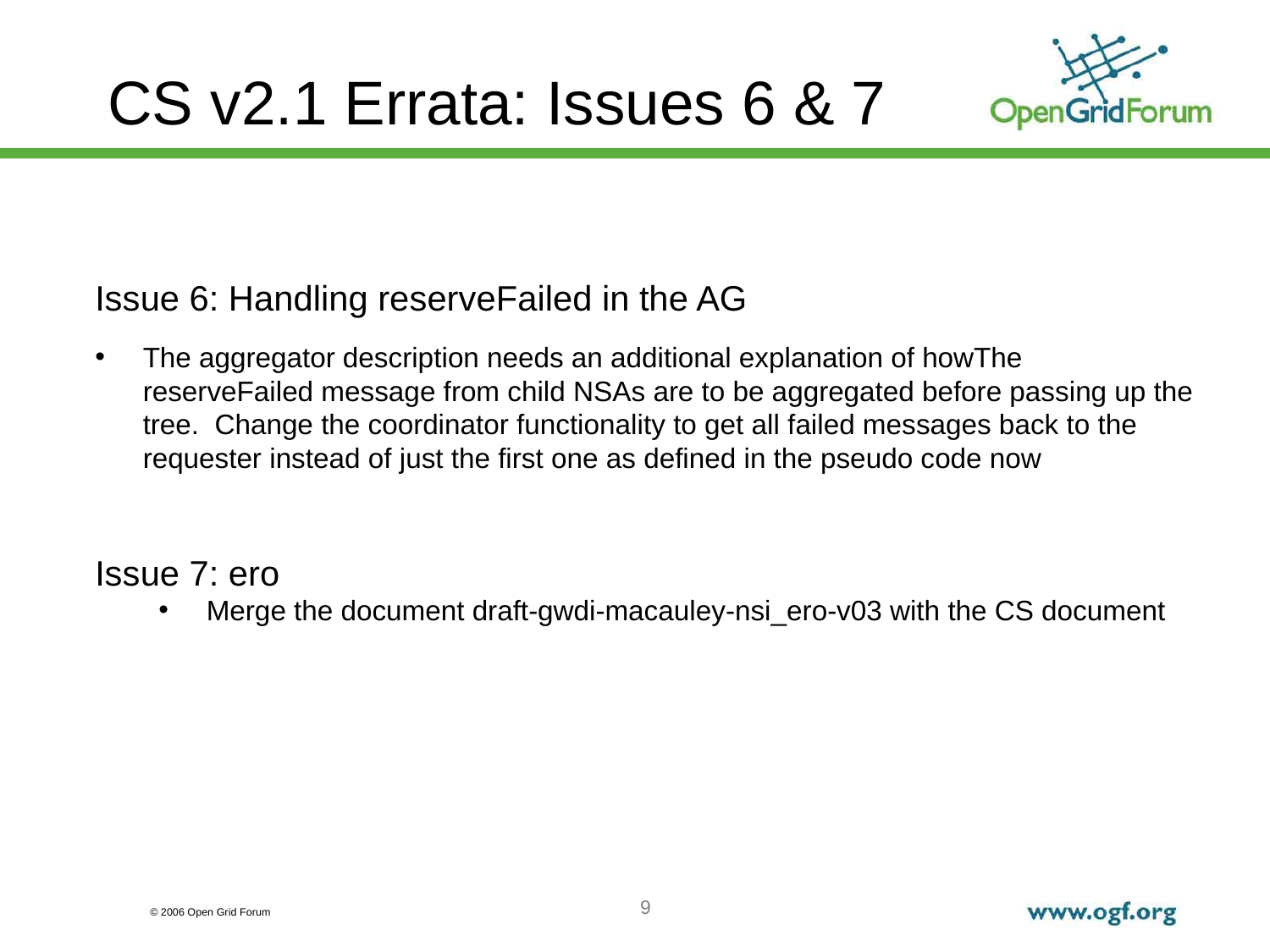

CS v2.1 Errata: Issues 6 & 7

Issue 6: Handling reserveFailed in the AG
The aggregator description needs an additional explanation of howThe reserveFailed message from child NSAs are to be aggregated before passing up the tree.  Change the coordinator functionality to get all failed messages back to the requester instead of just the first one as defined in the pseudo code now

Issue 7: ero
Merge the document draft-gwdi-macauley-nsi_ero-v03 with the CS document

9